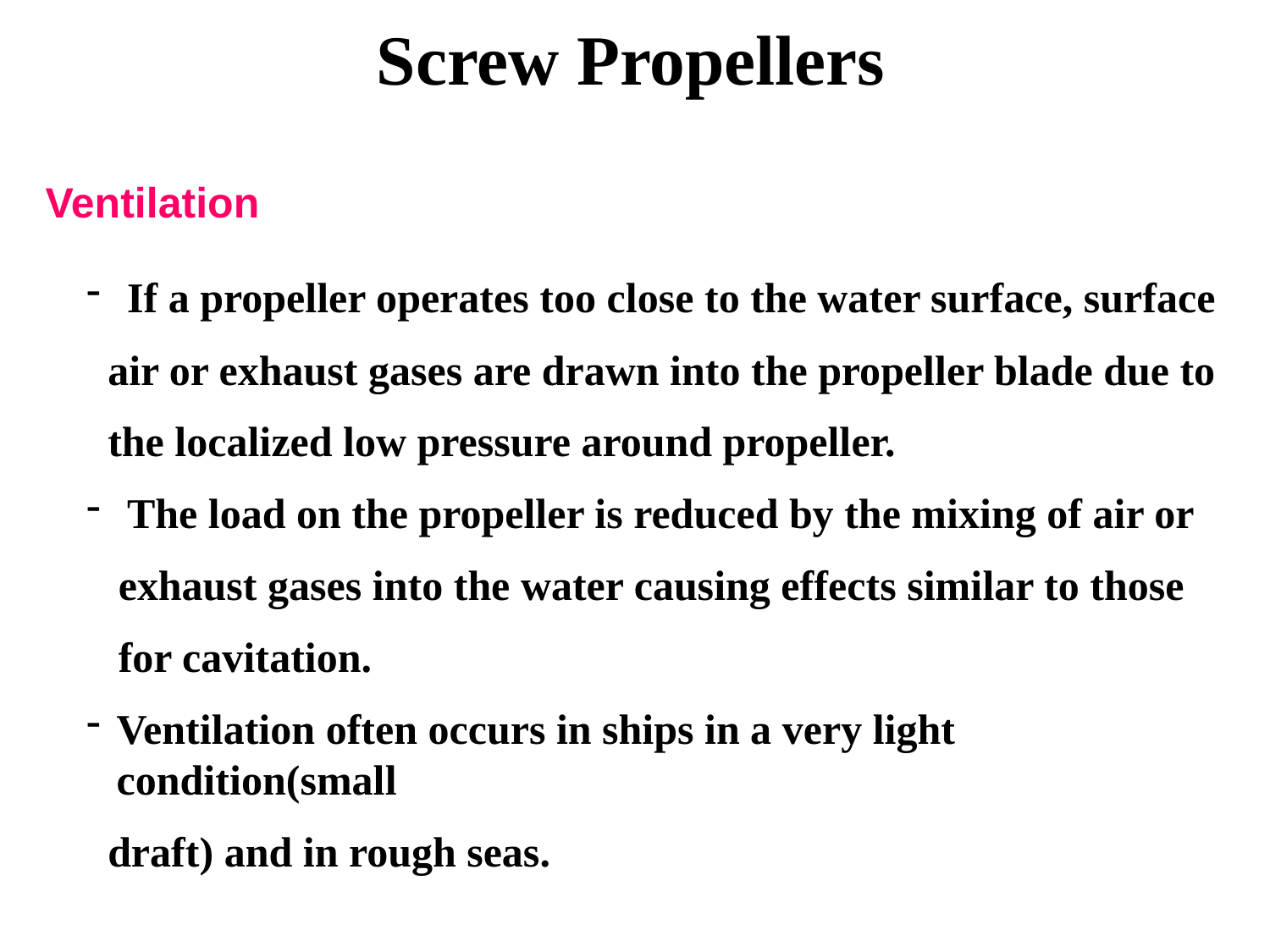

Screw Propellers
Ventilation

 If a propeller operates too close to the water surface, surface
  air or exhaust gases are drawn into the propeller blade due to
  the localized low pressure around propeller.
 The load on the propeller is reduced by the mixing of air or
   exhaust gases into the water causing effects similar to those
   for cavitation.
Ventilation often occurs in ships in a very light condition(small
  draft) and in rough seas.